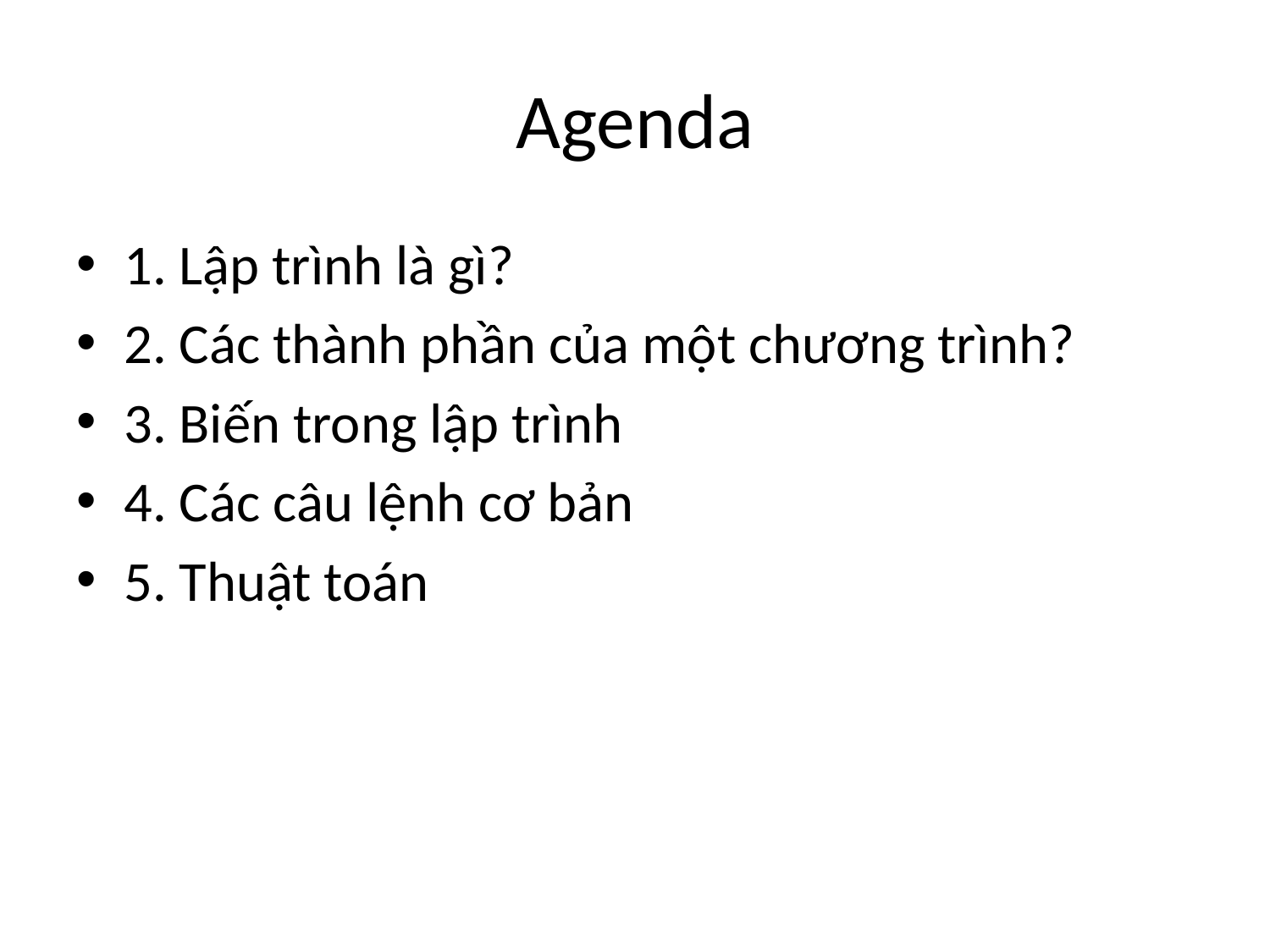

# Agenda
1. Lập trình là gì?
2. Các thành phần của một chương trình?
3. Biến trong lập trình
4. Các câu lệnh cơ bản
5. Thuật toán